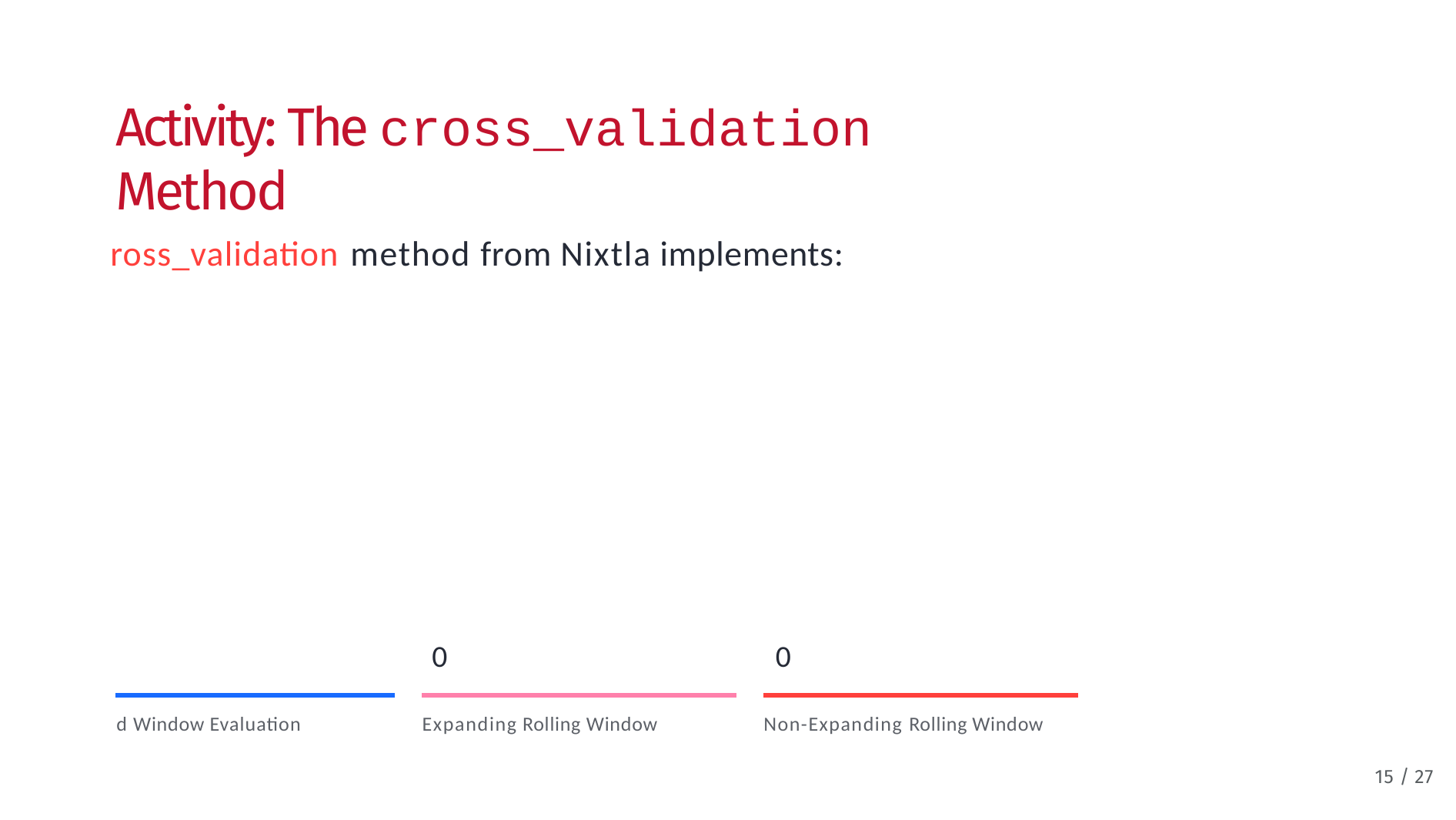

# Activity: The cross_validation Method
| ross\_validation | method from Nixtla implements: |  |
| --- | --- | --- |
|  | 0 | 0 |

d Window Evaluation
Expanding Rolling Window
Non-Expanding Rolling Window
15 / 27